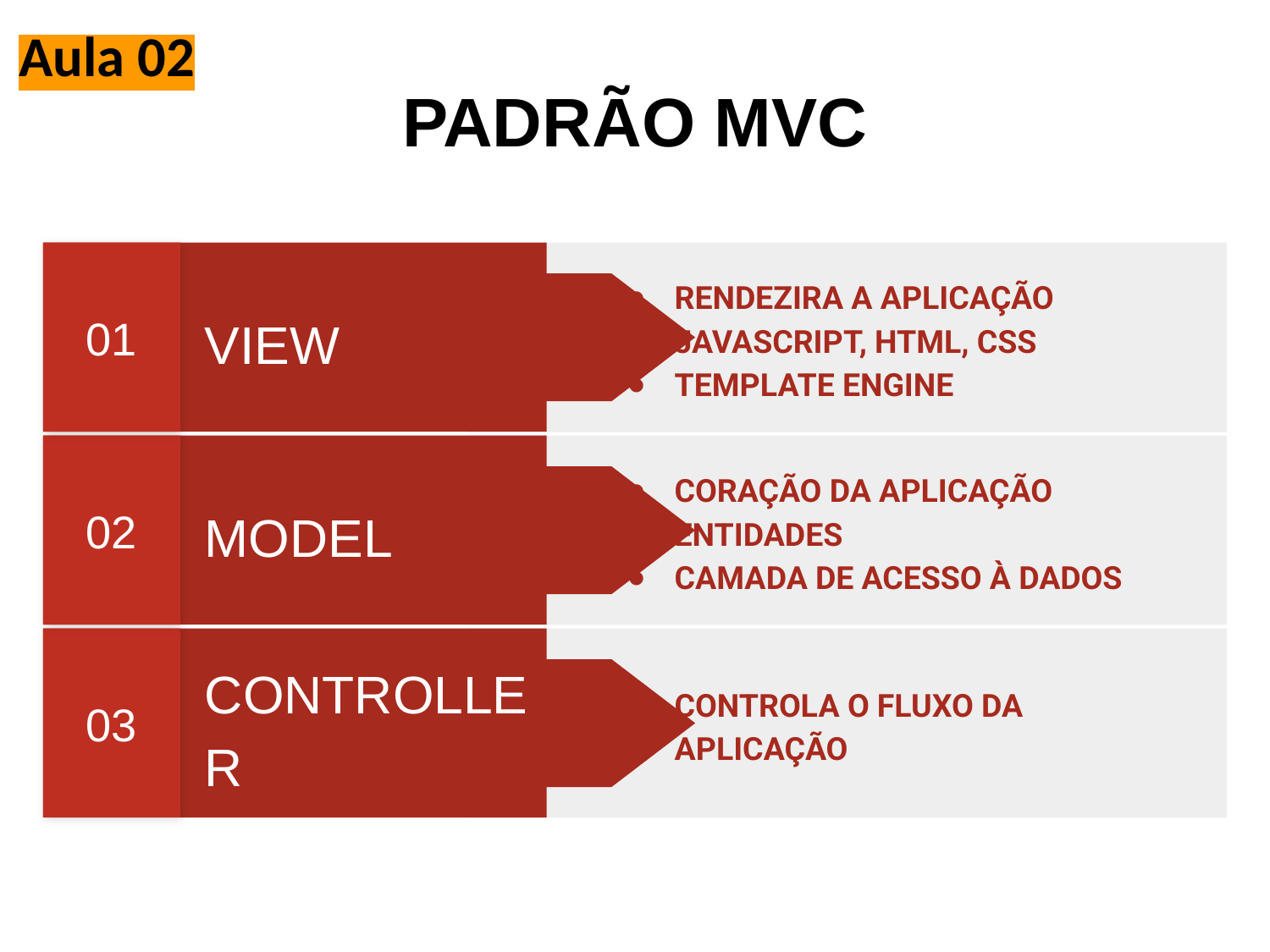

Aula 02
# PADRÃO MVC

01

RENDEZIRA A APLICAÇÃO
JAVASCRIPT, HTML, CSS
TEMPLATE ENGINE
VIEW

02

CORAÇÃO DA APLICAÇÃO
ENTIDADES
CAMADA DE ACESSO À DADOS
MODEL

03

CONTROLA O FLUXO DA APLICAÇÃO
CONTROLLER